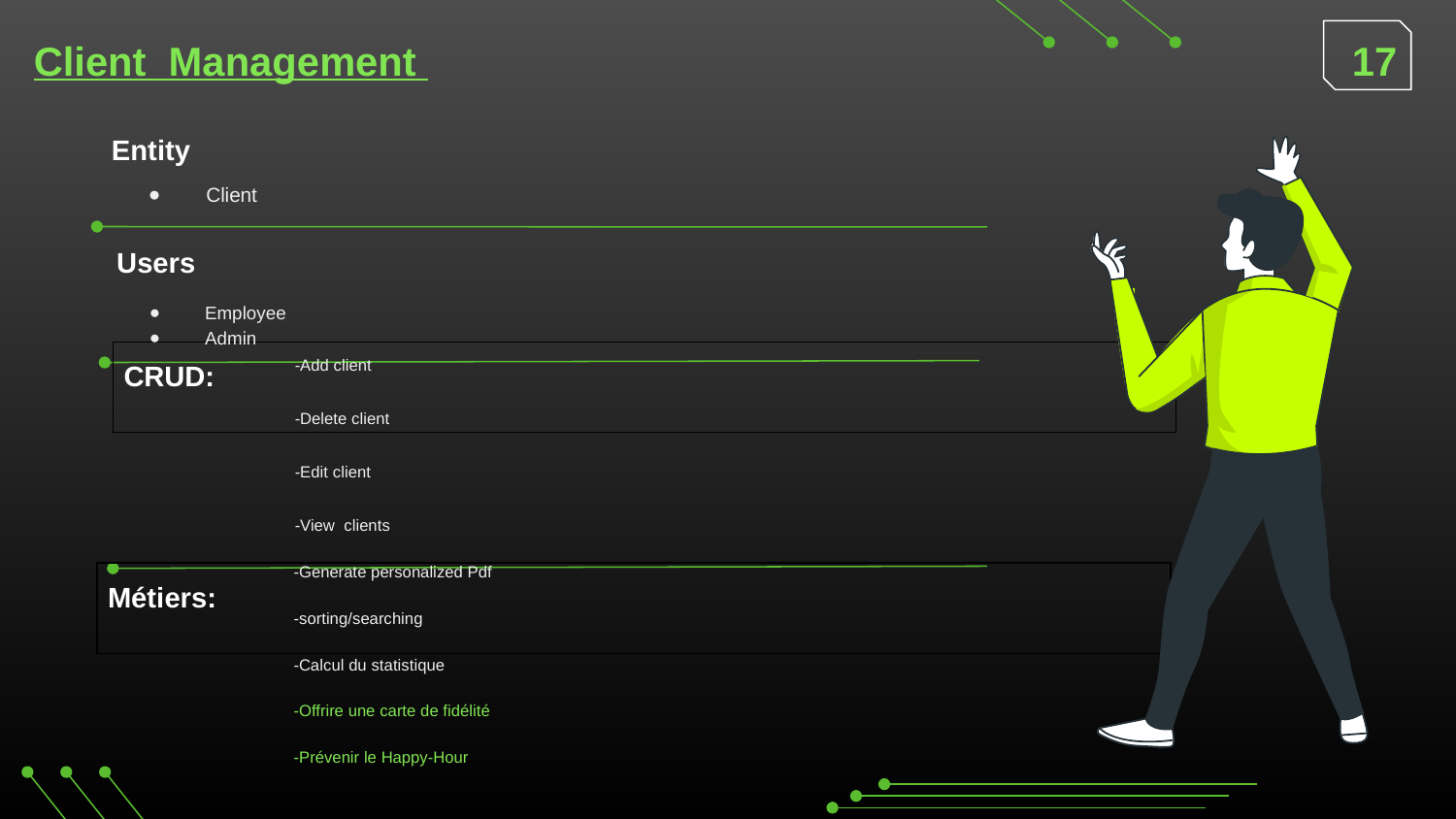

Client  Management

17
Entity

  Client
Users
  Employee
  Admin
-Add client
-Delete client
-Edit client
-View  clients
| CRUD: |
| --- |
-Generate personalized Pdf
-sorting/searching
-Calcul du statistique
-Offrire une carte de fidélité
-Prévenir le Happy-Hour
| Métiers: |
| --- |